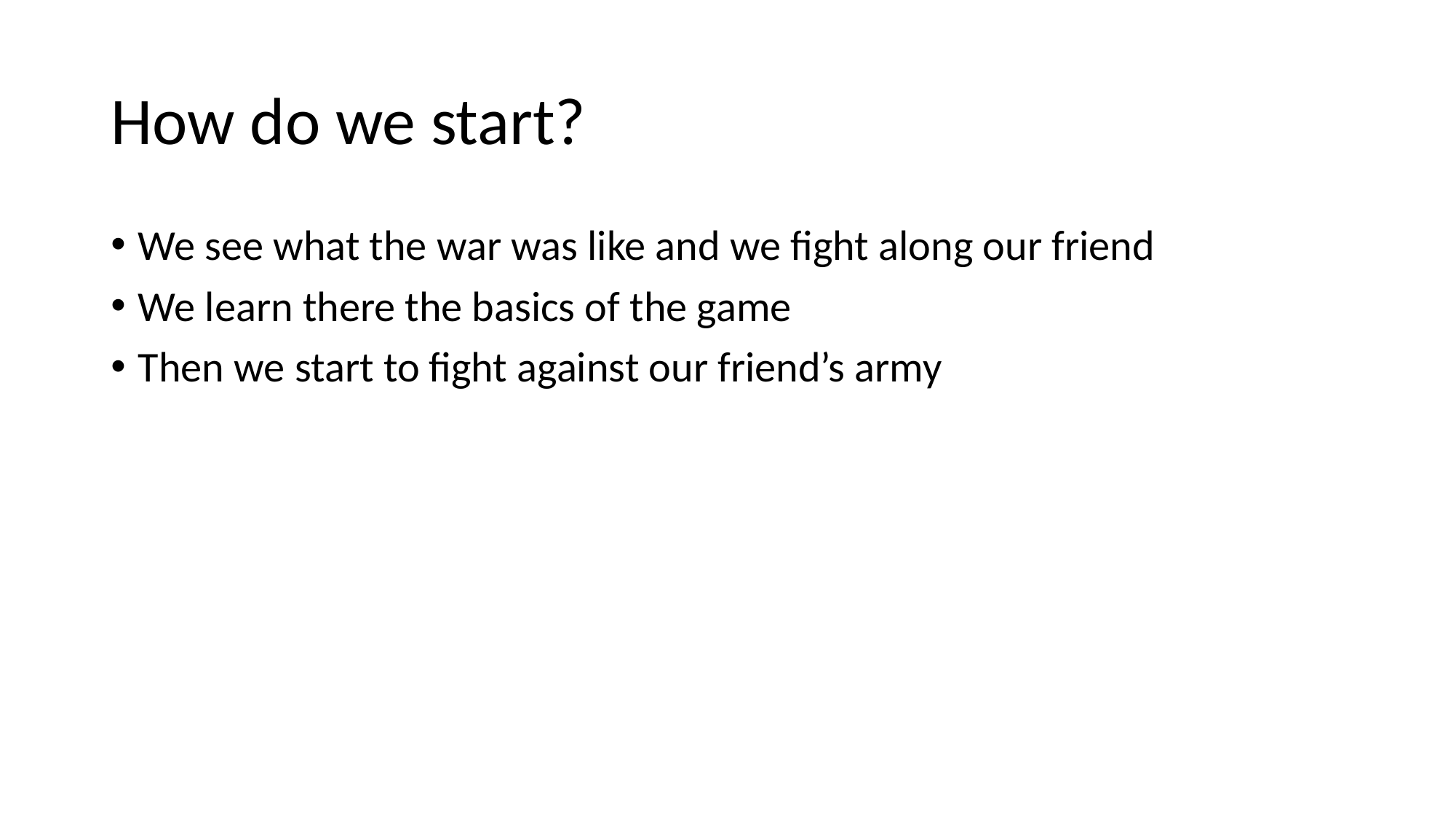

# How do we start?
We see what the war was like and we fight along our friend
We learn there the basics of the game
Then we start to fight against our friend’s army